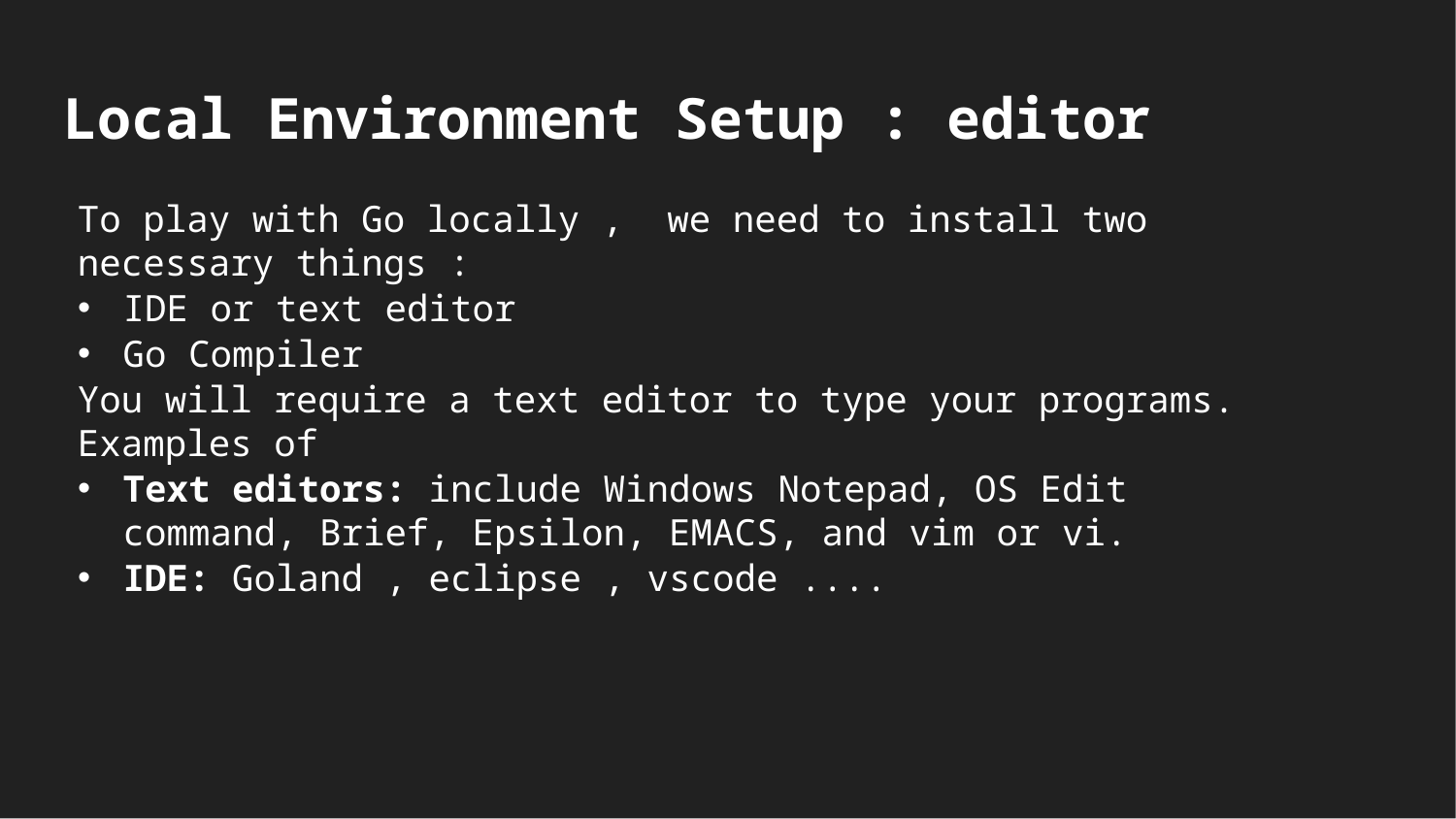

Local Environment Setup : editor
To play with Go locally ,  we need to install two necessary things :
IDE or text editor
Go Compiler
You will require a text editor to type your programs. Examples of
Text editors: include Windows Notepad, OS Edit command, Brief, Epsilon, EMACS, and vim or vi.
IDE: Goland , eclipse , vscode ....